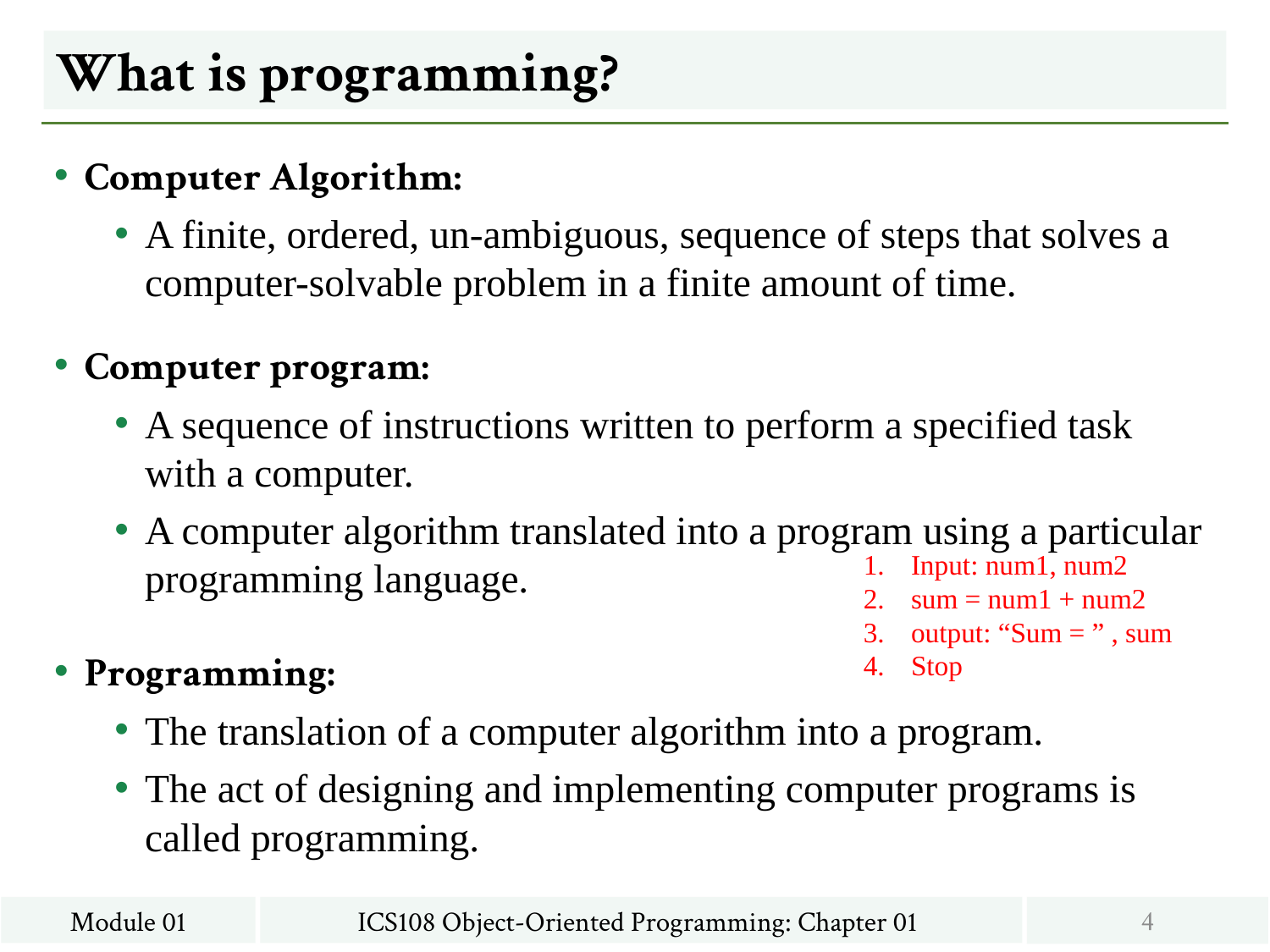

# What is programming?
Computer Algorithm:
A finite, ordered, un-ambiguous, sequence of steps that solves a computer-solvable problem in a finite amount of time.
Computer program:
A sequence of instructions written to perform a specified task with a computer.
A computer algorithm translated into a program using a particular programming language.
Programming:
The translation of a computer algorithm into a program.
The act of designing and implementing computer programs is called programming.
Input: num1, num2
sum = num1 + num2
output: “Sum = ” , sum
Stop
4